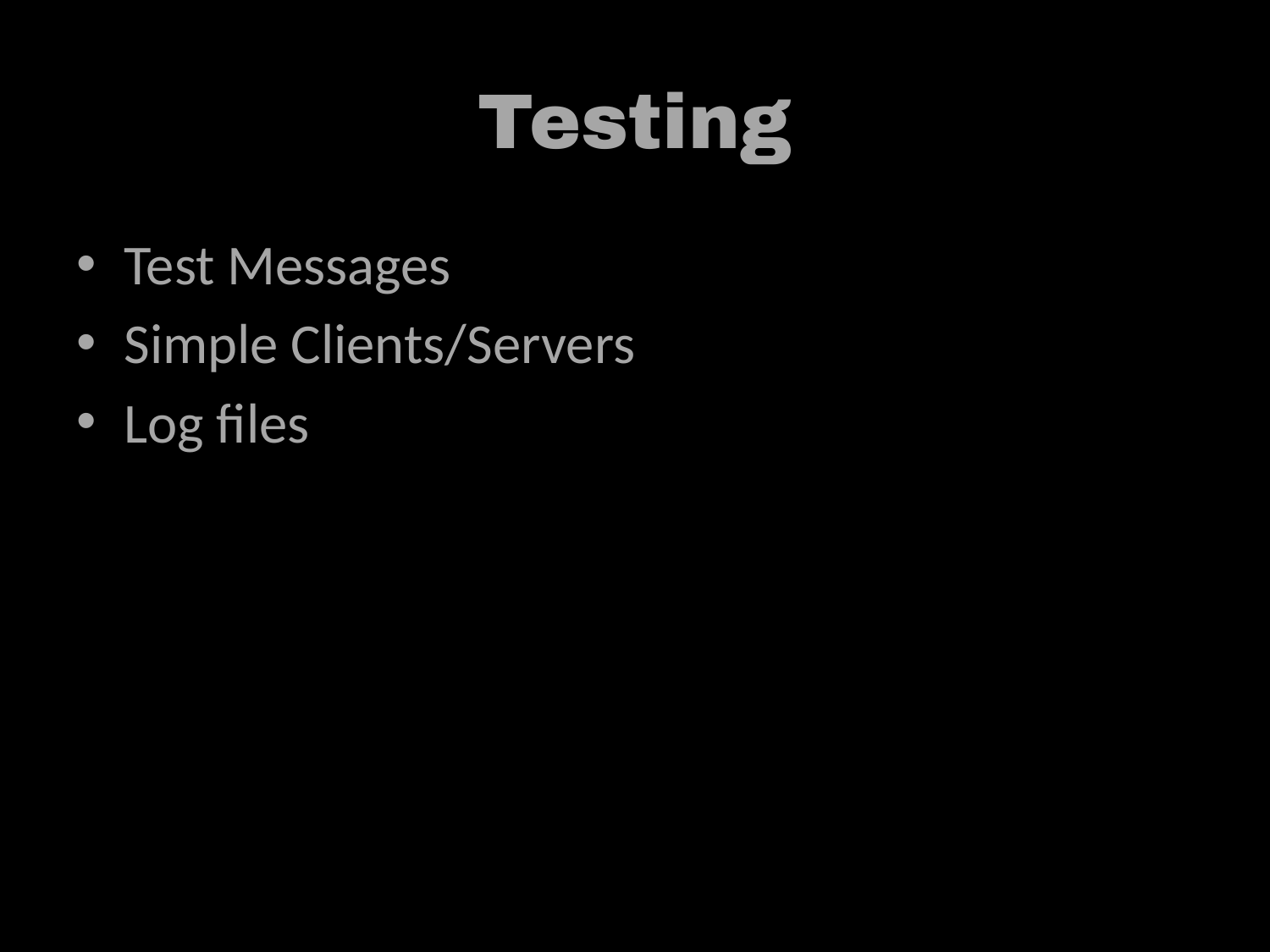

# Testing
Test Messages
Simple Clients/Servers
Log files